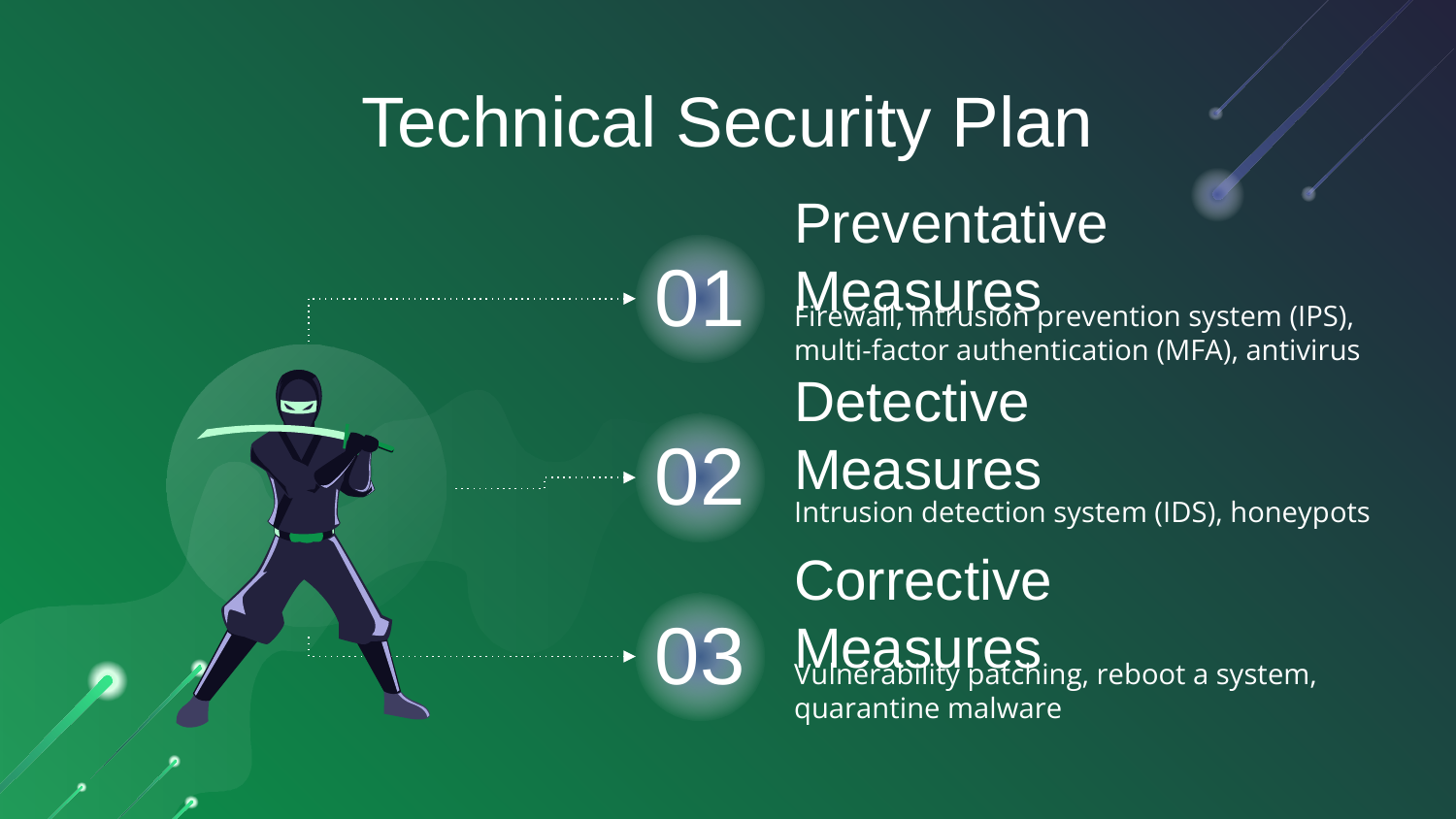

# Technical Security Plan
Preventative Measures

01
Firewall, intrusion prevention system (IPS), multi-factor authentication (MFA), antivirus

Detective Measures

02
Intrusion detection system (IDS), honeypots
Corrective Measures

03
Vulnerability patching, reboot a system, quarantine malware